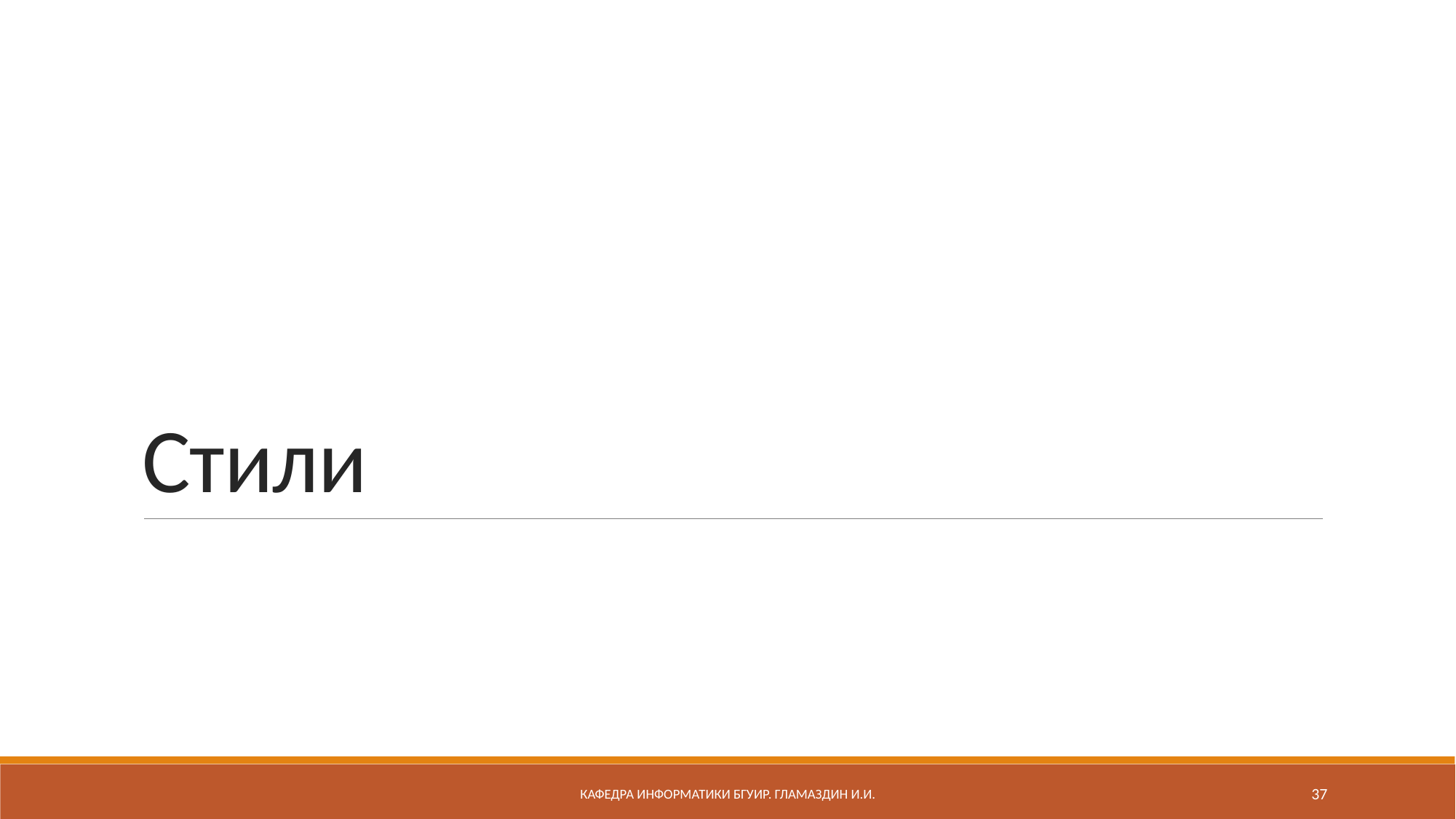

# Стили

Кафедра информатики бгуир. Гламаздин И.и.
37